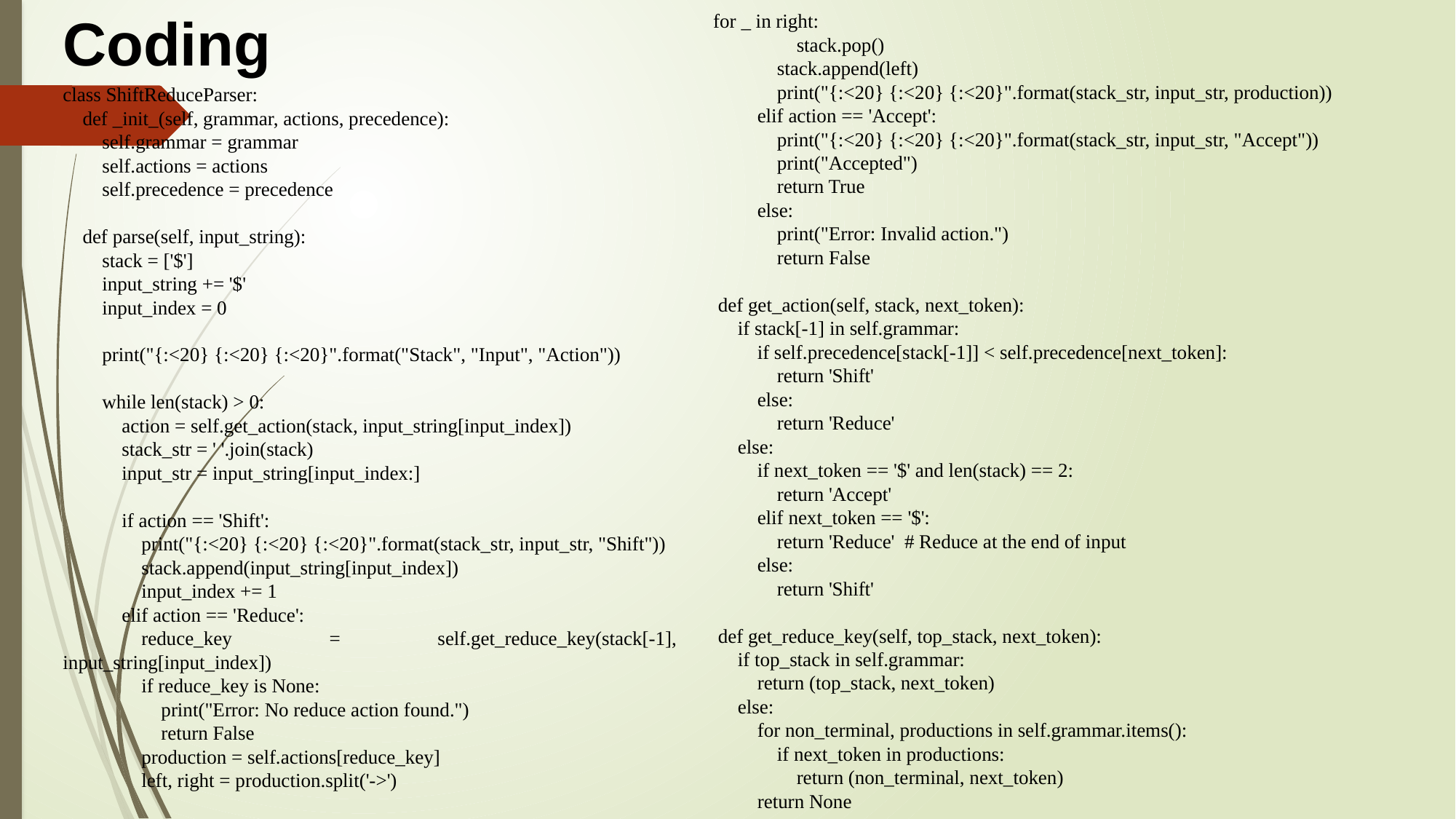

# Coding
   for _ in right:
                    stack.pop()
                stack.append(left)
                print("{:<20} {:<20} {:<20}".format(stack_str, input_str, production))
            elif action == 'Accept':
                print("{:<20} {:<20} {:<20}".format(stack_str, input_str, "Accept"))
                print("Accepted")
                return True
            else:
                print("Error: Invalid action.")
                return False
    def get_action(self, stack, next_token):
        if stack[-1] in self.grammar:
            if self.precedence[stack[-1]] < self.precedence[next_token]:
                return 'Shift'
            else:
                return 'Reduce'
        else:
            if next_token == '$' and len(stack) == 2:
                return 'Accept'
            elif next_token == '$':
                return 'Reduce'  # Reduce at the end of input
            else:
                return 'Shift'
    def get_reduce_key(self, top_stack, next_token):
        if top_stack in self.grammar:
            return (top_stack, next_token)
        else:
            for non_terminal, productions in self.grammar.items():
                if next_token in productions:
                    return (non_terminal, next_token)
            return None
}
class ShiftReduceParser:
    def _init_(self, grammar, actions, precedence):
        self.grammar = grammar
        self.actions = actions
        self.precedence = precedence
    def parse(self, input_string):
        stack = ['$']
        input_string += '$'
        input_index = 0
        print("{:<20} {:<20} {:<20}".format("Stack", "Input", "Action"))
        while len(stack) > 0:
            action = self.get_action(stack, input_string[input_index])
            stack_str = ' '.join(stack)
            input_str = input_string[input_index:]
            if action == 'Shift':
                print("{:<20} {:<20} {:<20}".format(stack_str, input_str, "Shift"))
                stack.append(input_string[input_index])
                input_index += 1
            elif action == 'Reduce':
                reduce_key = self.get_reduce_key(stack[-1], input_string[input_index])
                if reduce_key is None:
                    print("Error: No reduce action found.")
                    return False
                production = self.actions[reduce_key]
                left, right = production.split('->')